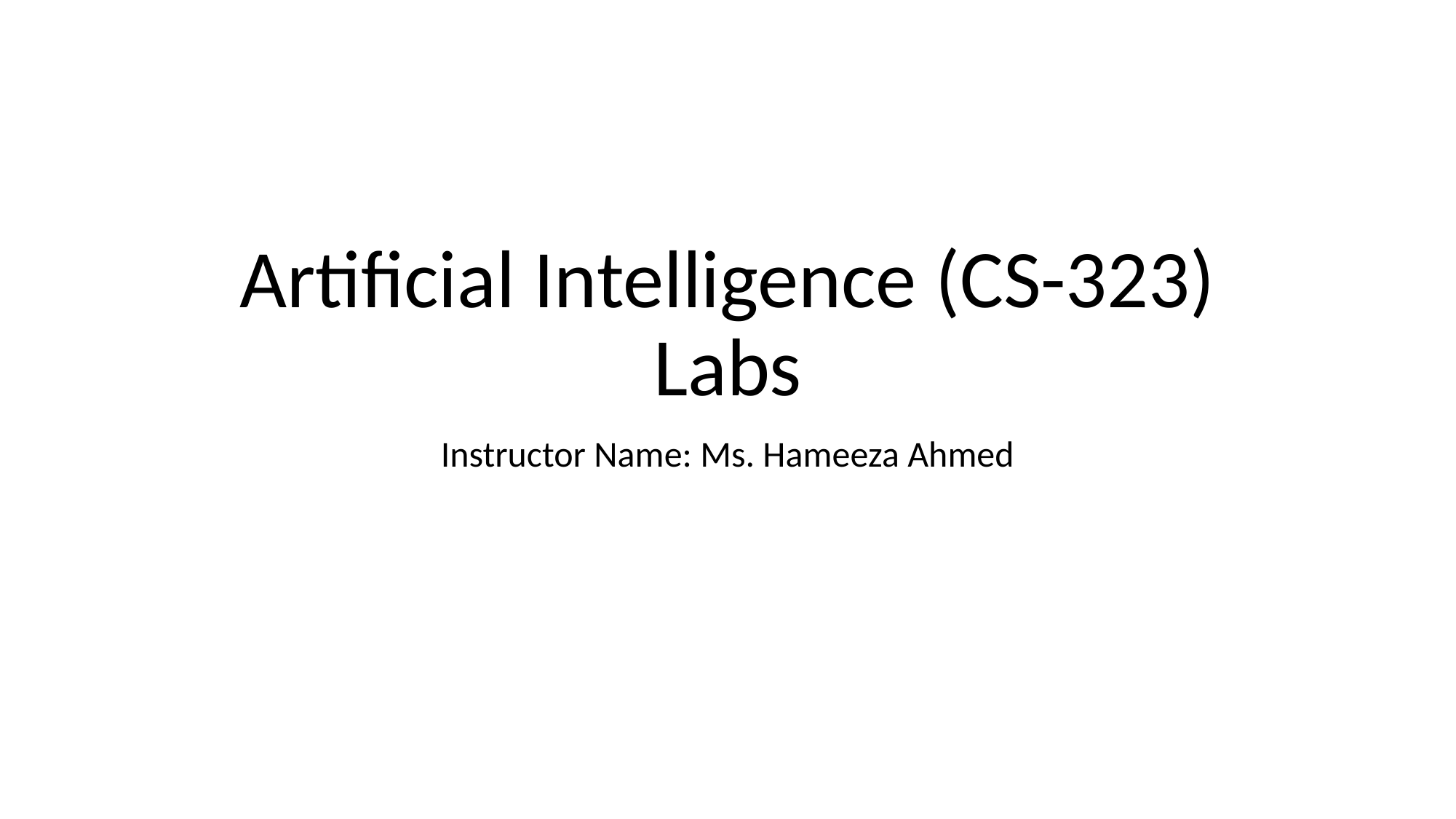

# Artificial Intelligence (CS-323) Labs
Instructor Name: Ms. Hameeza Ahmed